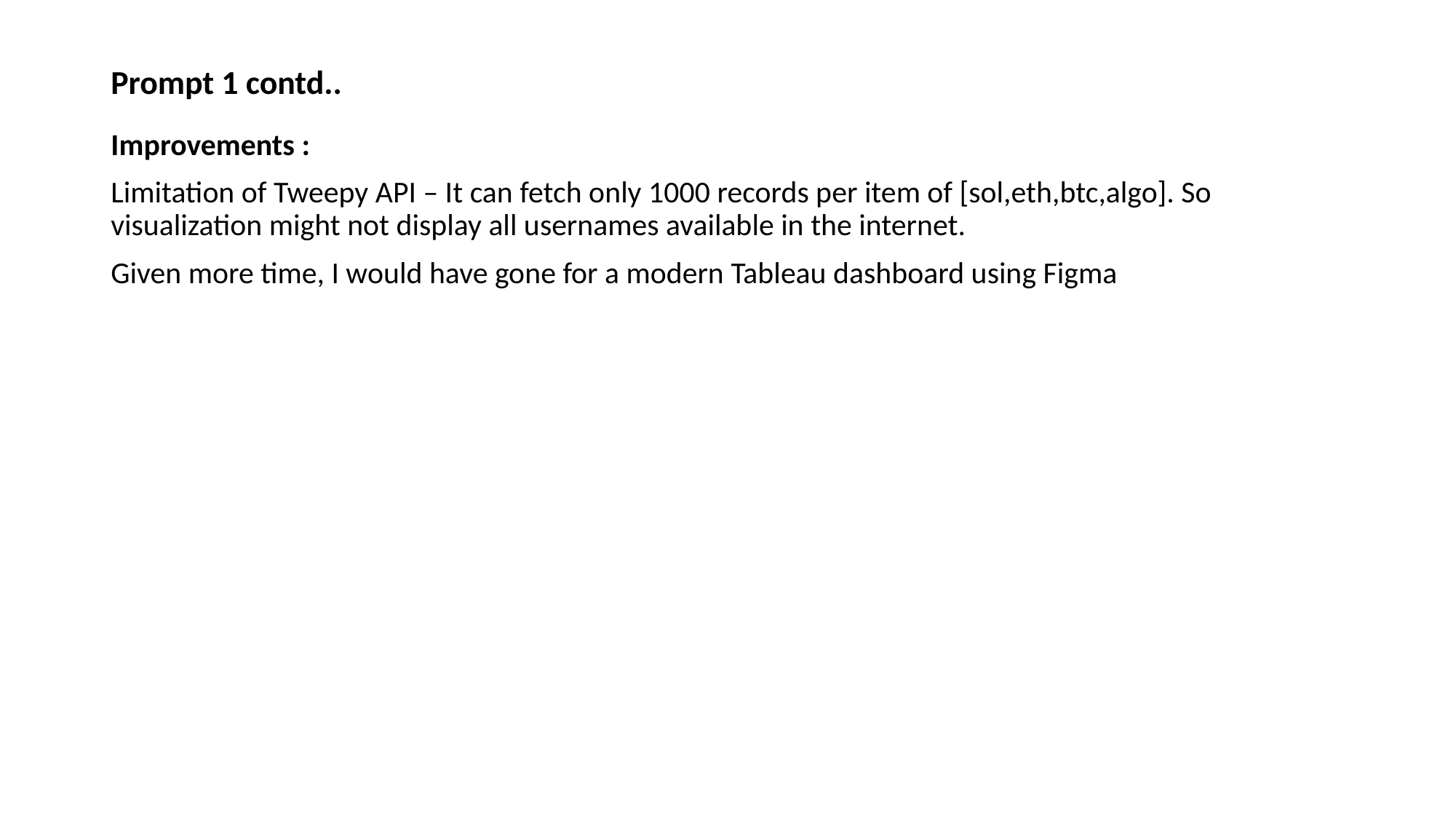

# Prompt 1 contd..
Improvements :
Limitation of Tweepy API – It can fetch only 1000 records per item of [sol,eth,btc,algo]. So visualization might not display all usernames available in the internet.
Given more time, I would have gone for a modern Tableau dashboard using Figma